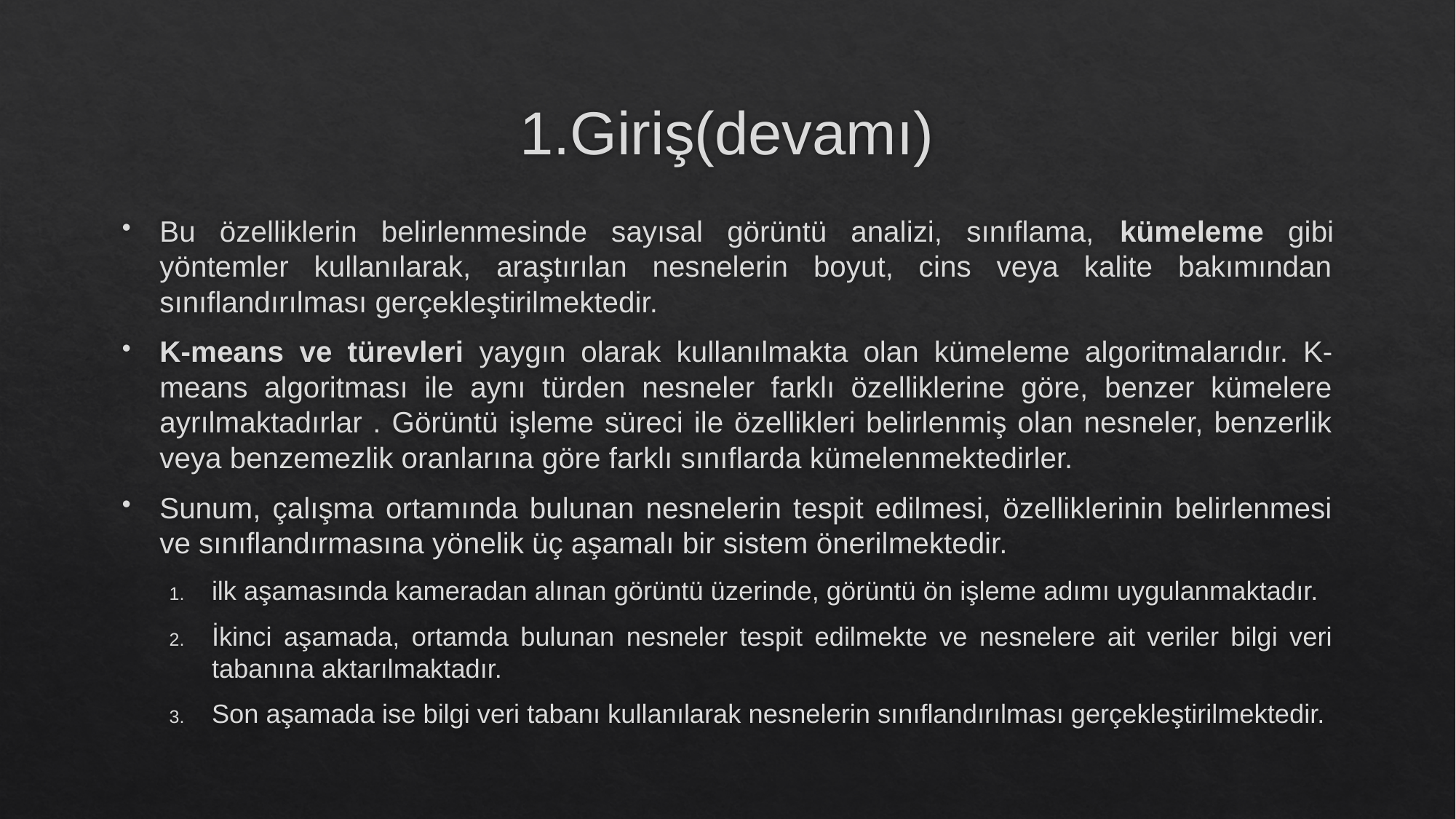

# 1.Giriş(devamı)
Bu özelliklerin belirlenmesinde sayısal görüntü analizi, sınıflama, kümeleme gibi yöntemler kullanılarak, araştırılan nesnelerin boyut, cins veya kalite bakımından sınıflandırılması gerçekleştirilmektedir.
K-means ve türevleri yaygın olarak kullanılmakta olan kümeleme algoritmalarıdır. K-means algoritması ile aynı türden nesneler farklı özelliklerine göre, benzer kümelere ayrılmaktadırlar . Görüntü işleme süreci ile özellikleri belirlenmiş olan nesneler, benzerlik veya benzemezlik oranlarına göre farklı sınıflarda kümelenmektedirler.
Sunum, çalışma ortamında bulunan nesnelerin tespit edilmesi, özelliklerinin belirlenmesi ve sınıflandırmasına yönelik üç aşamalı bir sistem önerilmektedir.
ilk aşamasında kameradan alınan görüntü üzerinde, görüntü ön işleme adımı uygulanmaktadır.
İkinci aşamada, ortamda bulunan nesneler tespit edilmekte ve nesnelere ait veriler bilgi veri tabanına aktarılmaktadır.
Son aşamada ise bilgi veri tabanı kullanılarak nesnelerin sınıflandırılması gerçekleştirilmektedir.